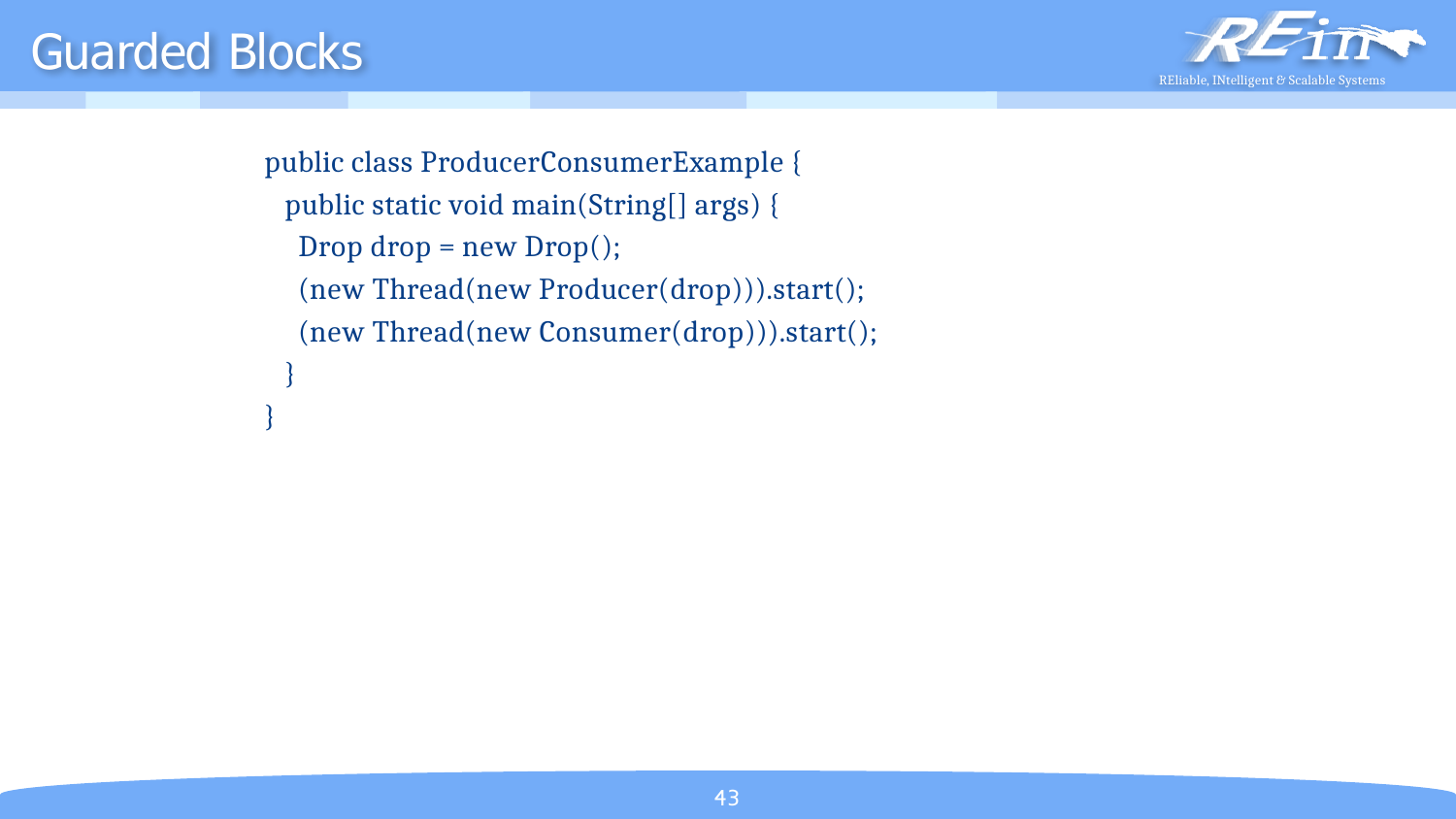

# Guarded Blocks
public class ProducerConsumerExample {
   public static void main(String[] args) {
     Drop drop = new Drop();
     (new Thread(new Producer(drop))).start();
     (new Thread(new Consumer(drop))).start();
   }
}
43